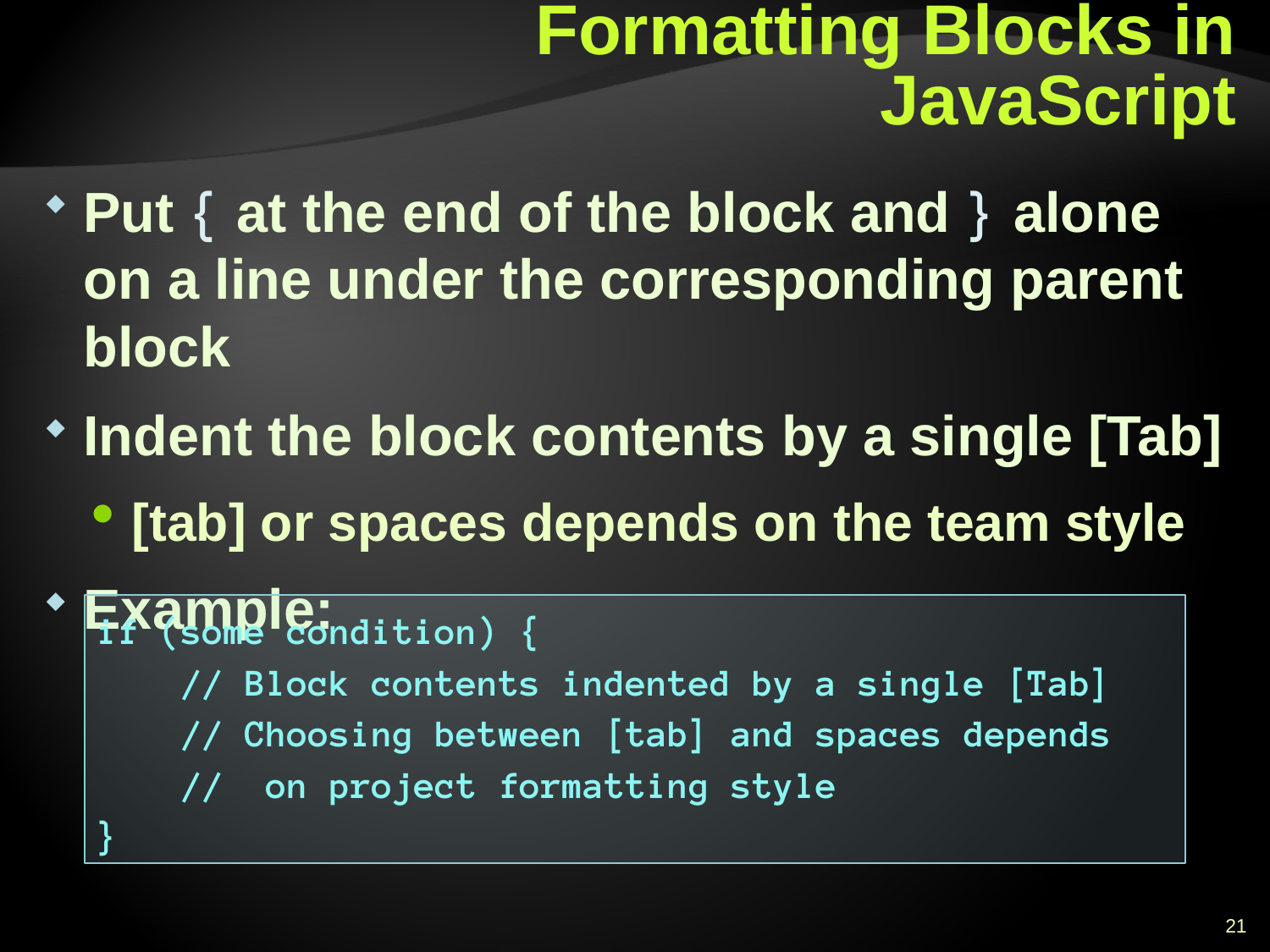

# Formatting Blocks in JavaScript
Put { at the end of the block and } alone on a line under the corresponding parent block
Indent the block contents by a single [Tab]
[tab] or spaces depends on the team style
Example:
if (some condition) {
    // Block contents indented by a single [Tab]
    // Choosing between [tab] and spaces depends
    //  on project formatting style
}
21